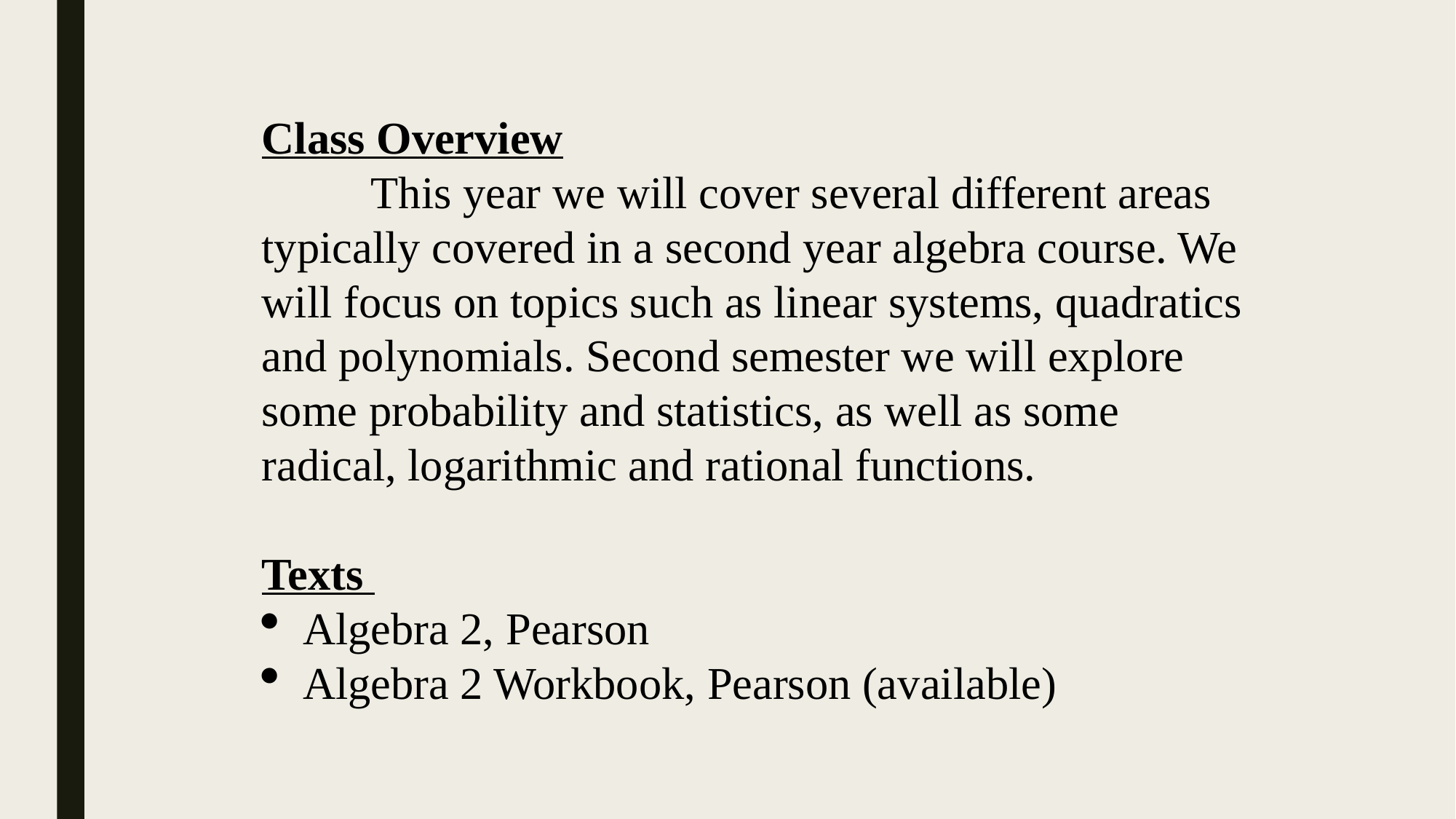

Class Overview
	This year we will cover several different areas typically covered in a second year algebra course. We will focus on topics such as linear systems, quadratics and polynomials. Second semester we will explore some probability and statistics, as well as some radical, logarithmic and rational functions.

Texts
Algebra 2, Pearson
Algebra 2 Workbook, Pearson (available)